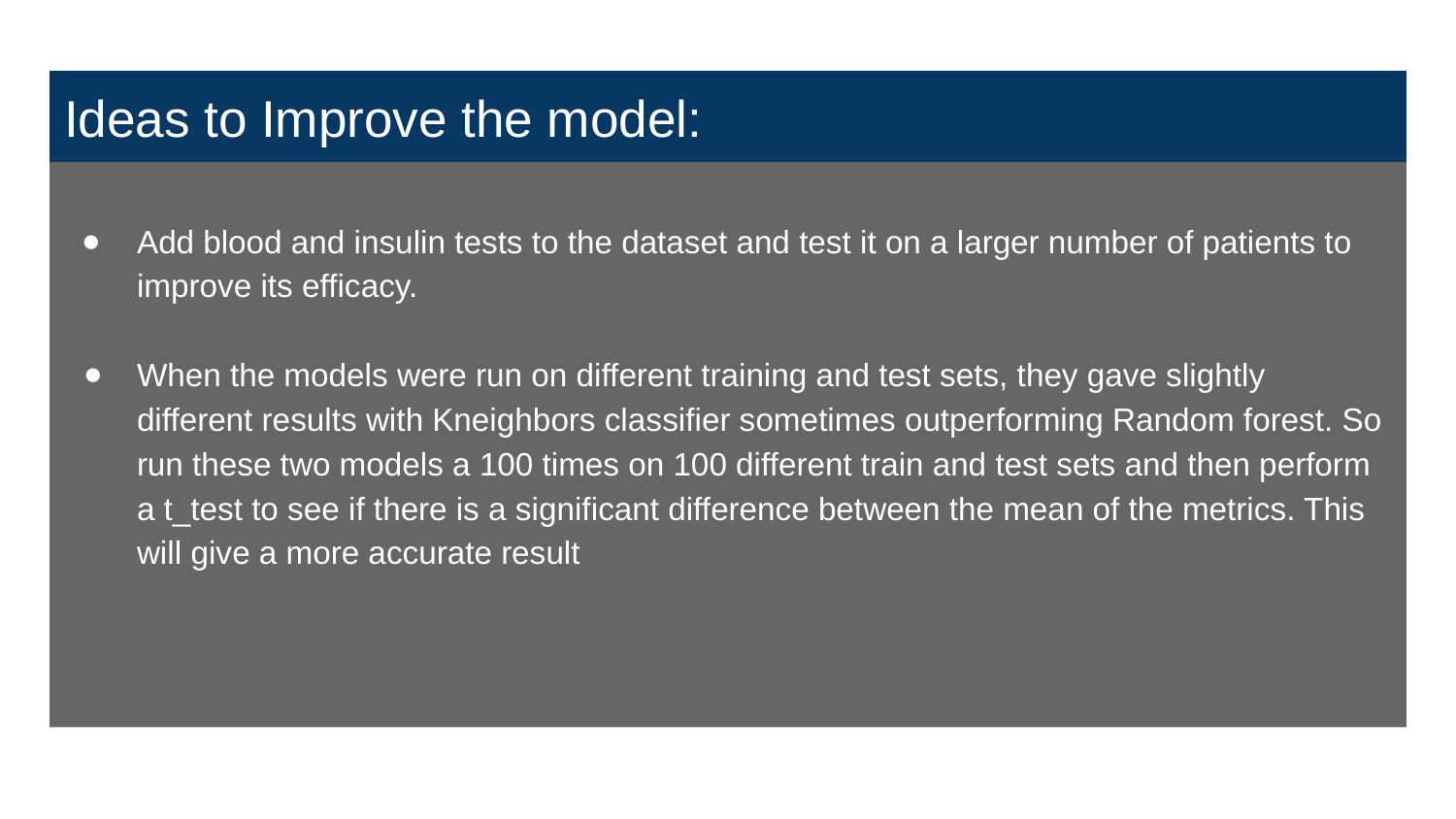

# Ideas to Improve the model:

Add blood and insulin tests to the dataset and test it on a larger number of patients to improve its efficacy.

When the models were run on different training and test sets, they gave slightly different results with Kneighbors classifier sometimes outperforming Random forest. So run these two models a 100 times on 100 different train and test sets and then perform a t_test to see if there is a significant difference between the mean of the metrics. This will give a more accurate result